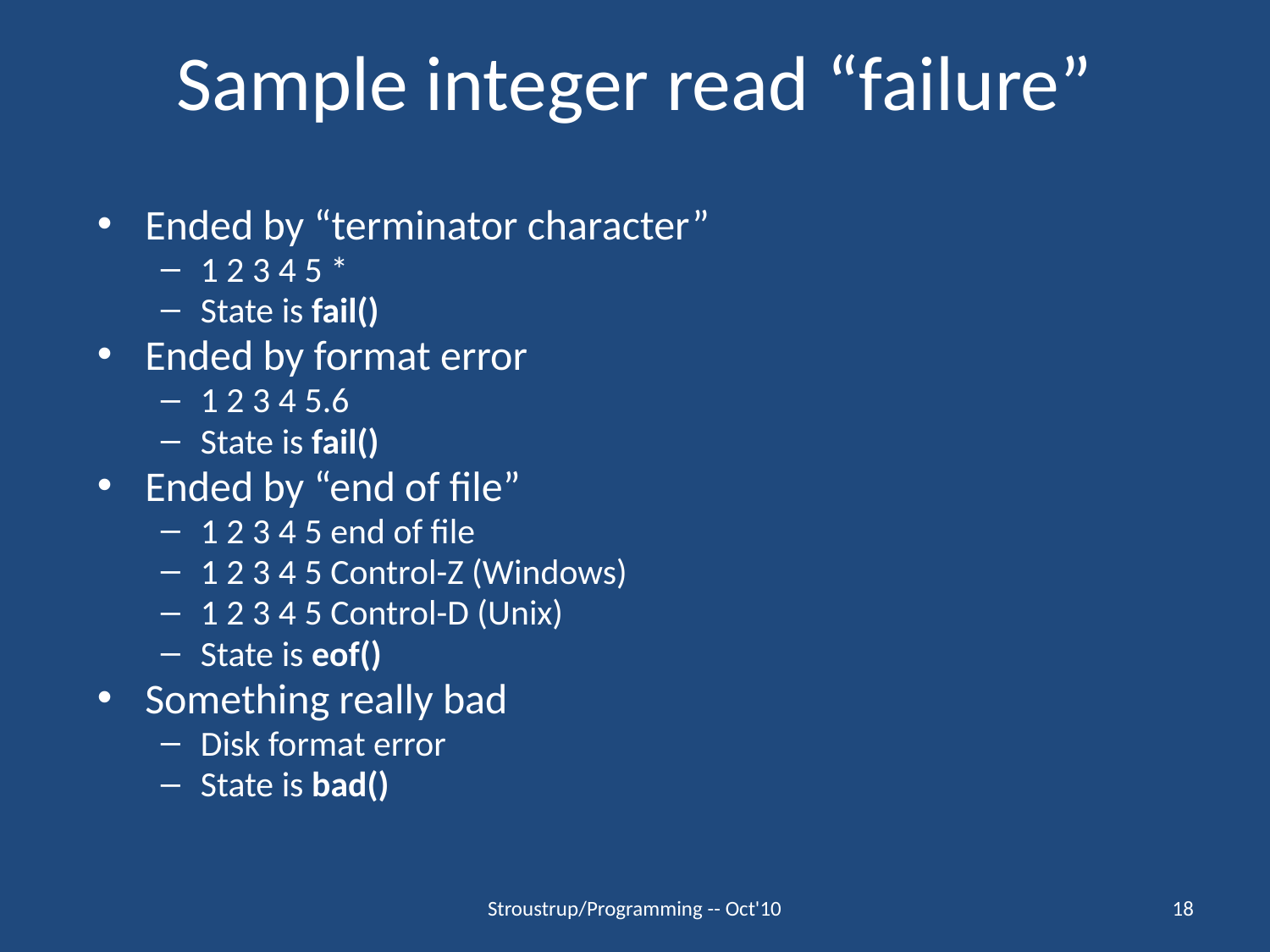

# Sample integer read “failure”
Ended by “terminator character”
1 2 3 4 5 *
State is fail()
Ended by format error
1 2 3 4 5.6
State is fail()
Ended by “end of file”
1 2 3 4 5 end of file
1 2 3 4 5 Control-Z (Windows)
1 2 3 4 5 Control-D (Unix)
State is eof()
Something really bad
Disk format error
State is bad()

Stroustrup/Programming -- Oct'10
18